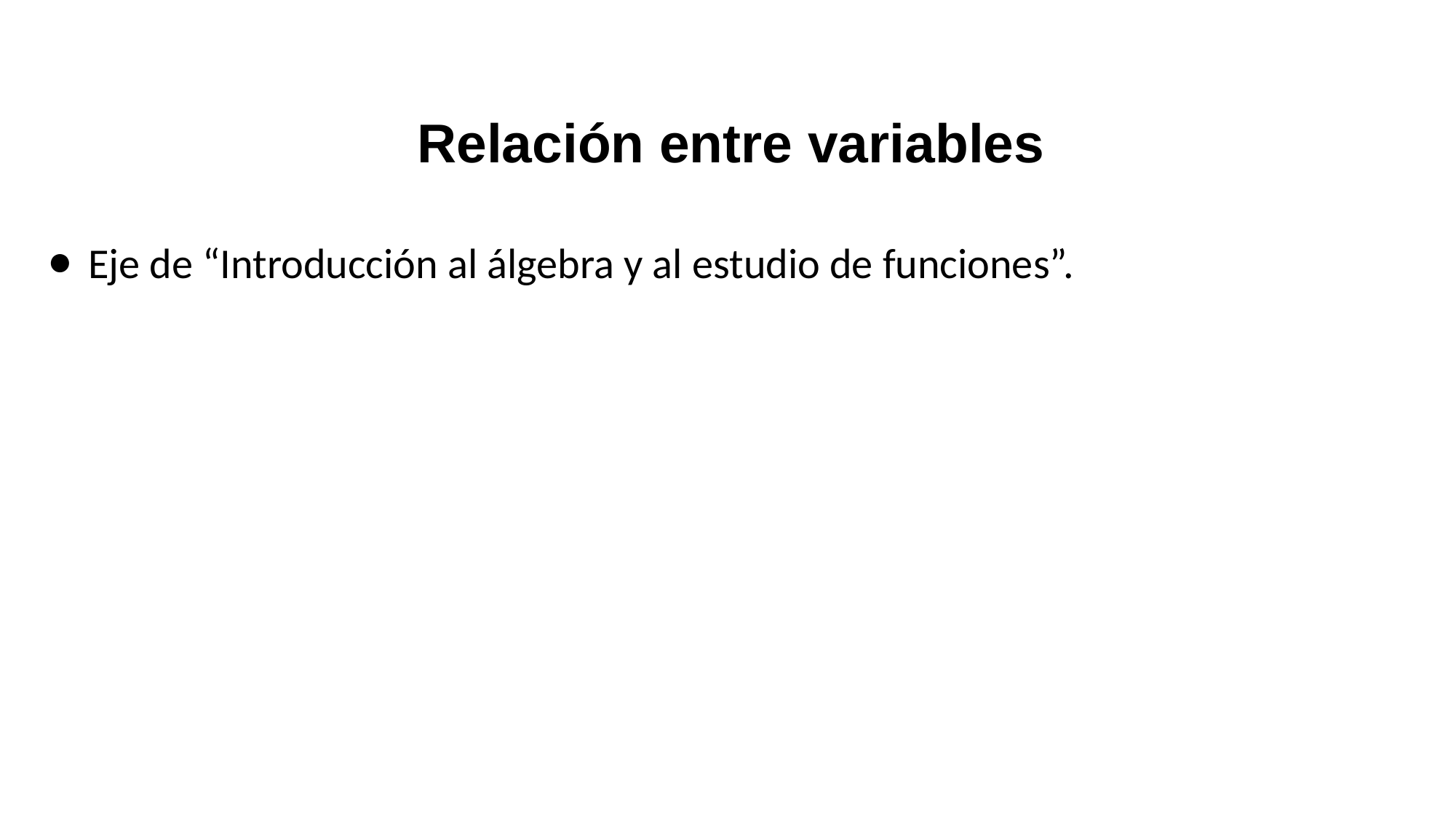

Relación entre variables
Eje de “Introducción al álgebra y al estudio de funciones”.